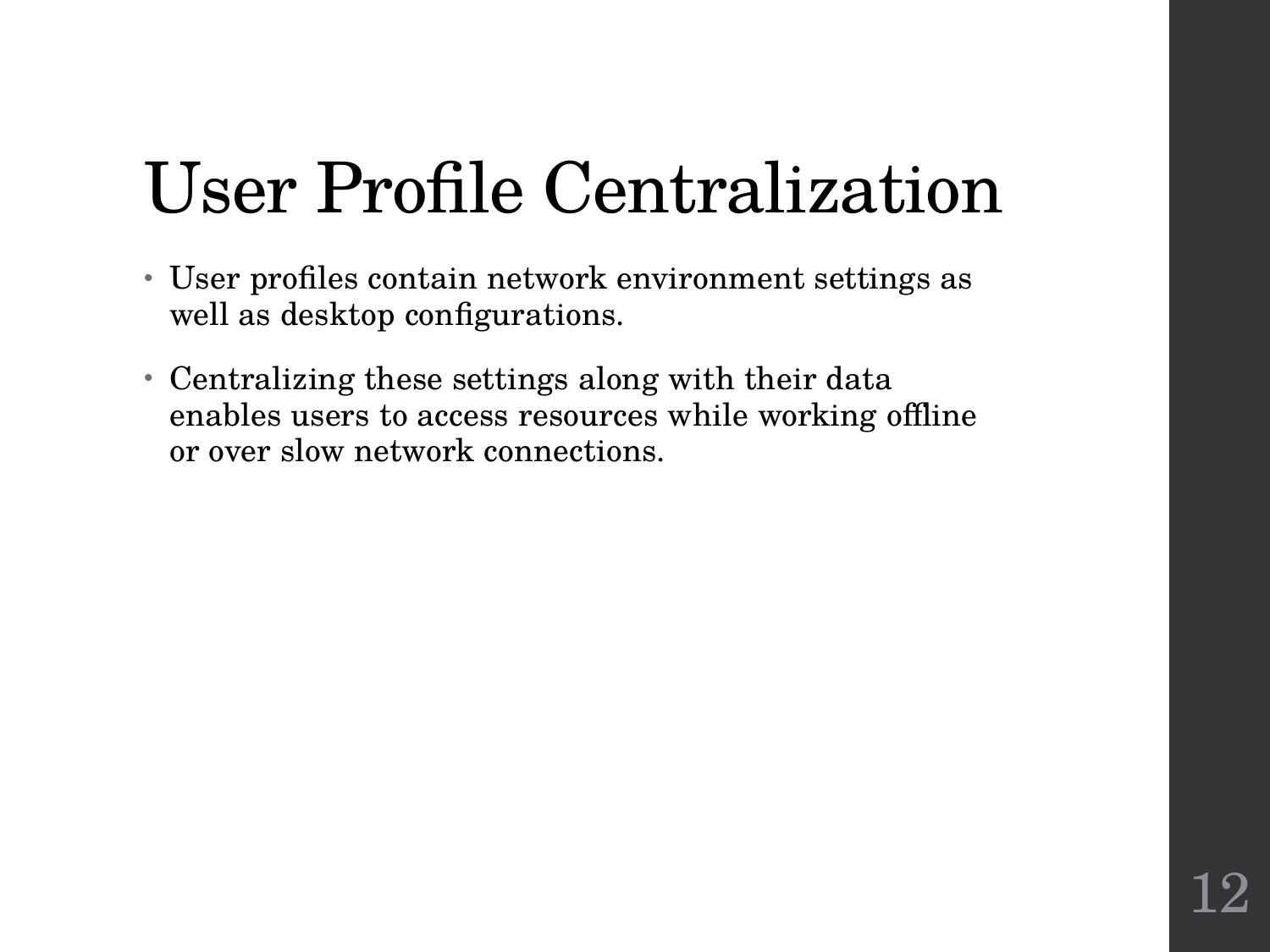

# User Profile Centralization
User profiles contain network environment settings as well as desktop configurations.
Centralizing these settings along with their data enables users to access resources while working offline or over slow network connections.
12